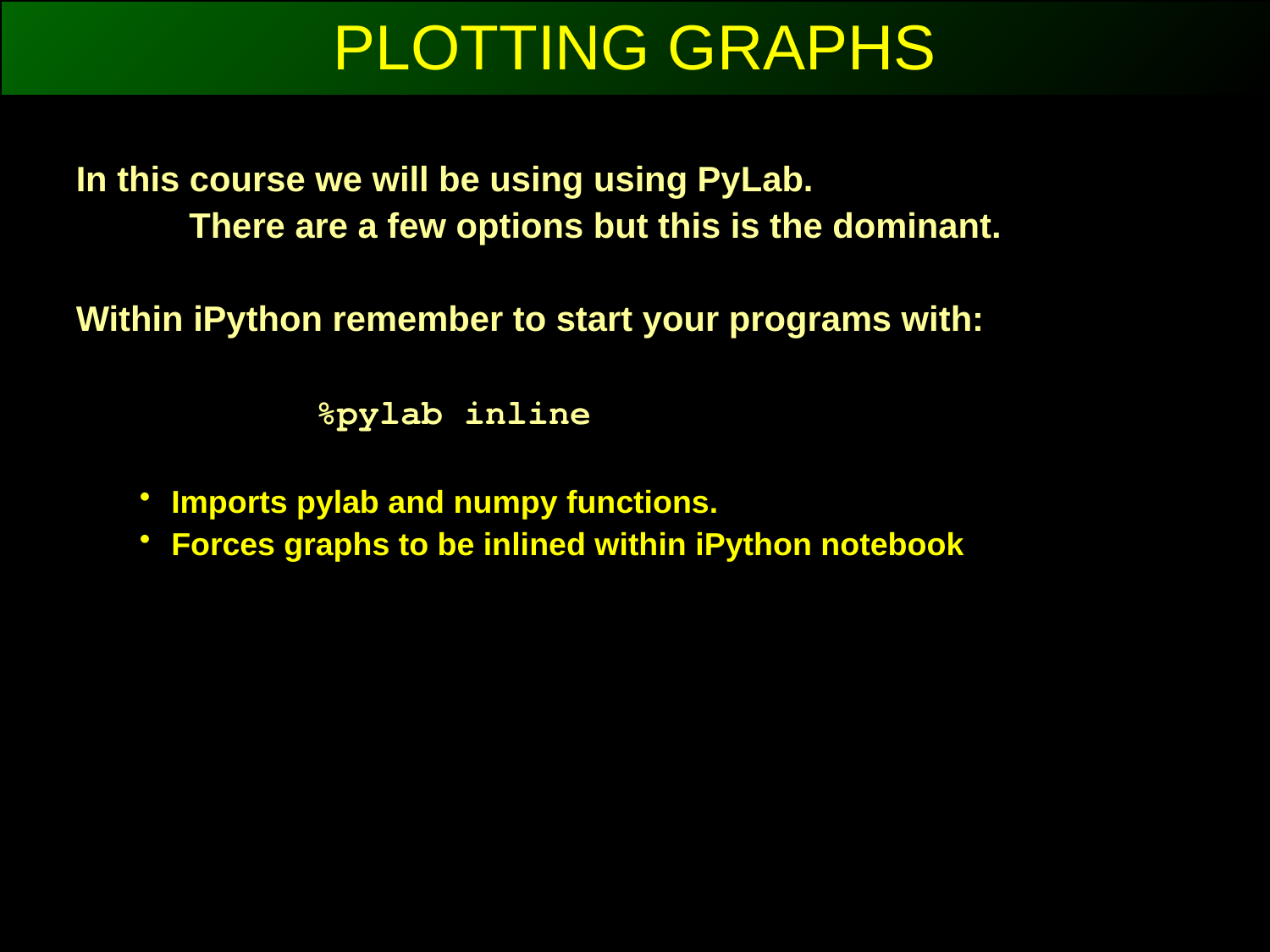

PLOTTING GRAPHS
In this course we will be using using PyLab.
	There are a few options but this is the dominant.

Within iPython remember to start your programs with:

 		%pylab inline

Imports pylab and numpy functions.
Forces graphs to be inlined within iPython notebook